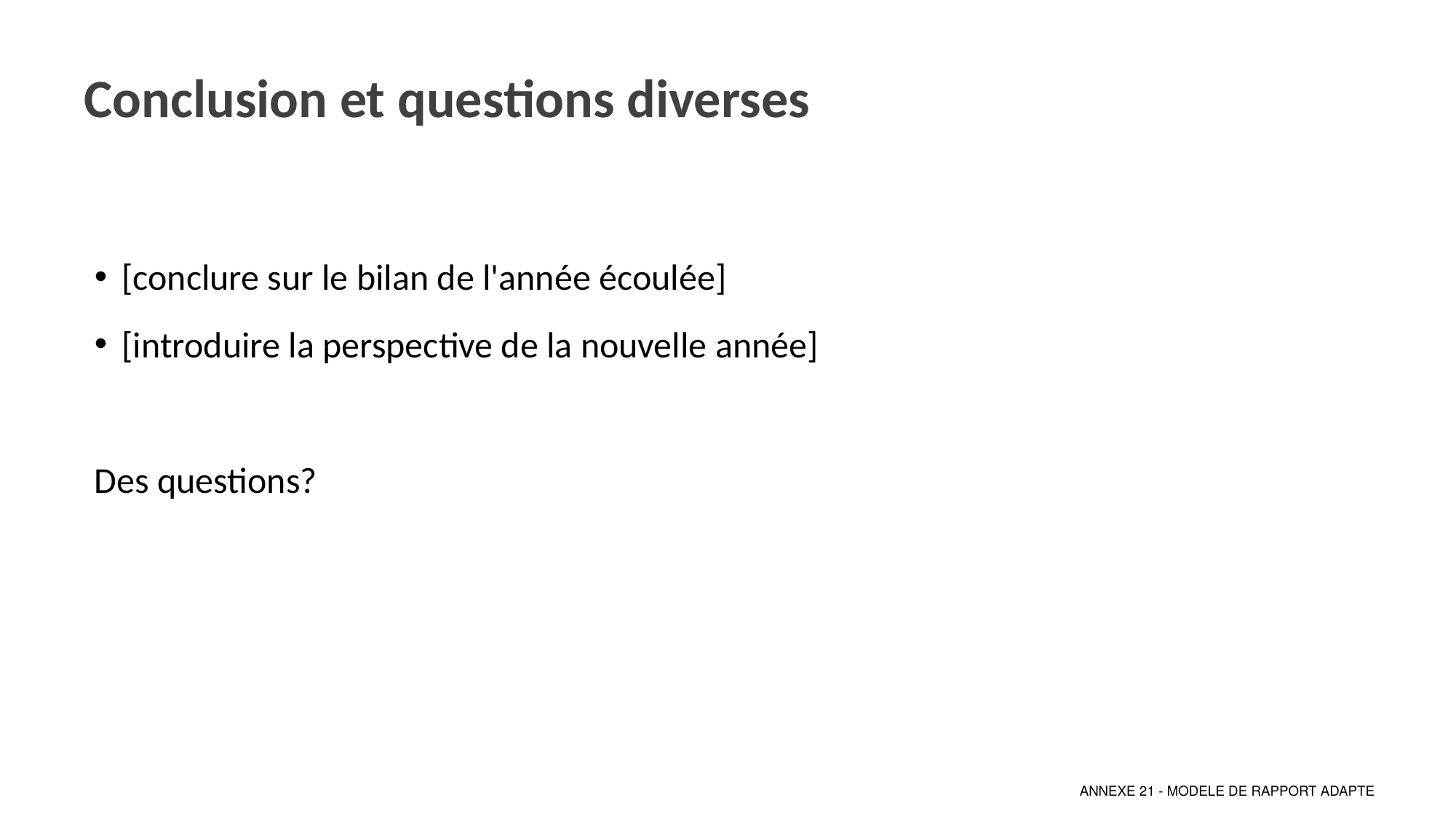

# Conclusion et questions diverses
[conclure sur le bilan de l'année écoulée]
[introduire la perspective de la nouvelle année]

Des questions?
ANNEXE 21 - MODELE DE RAPPORT ADAPTE